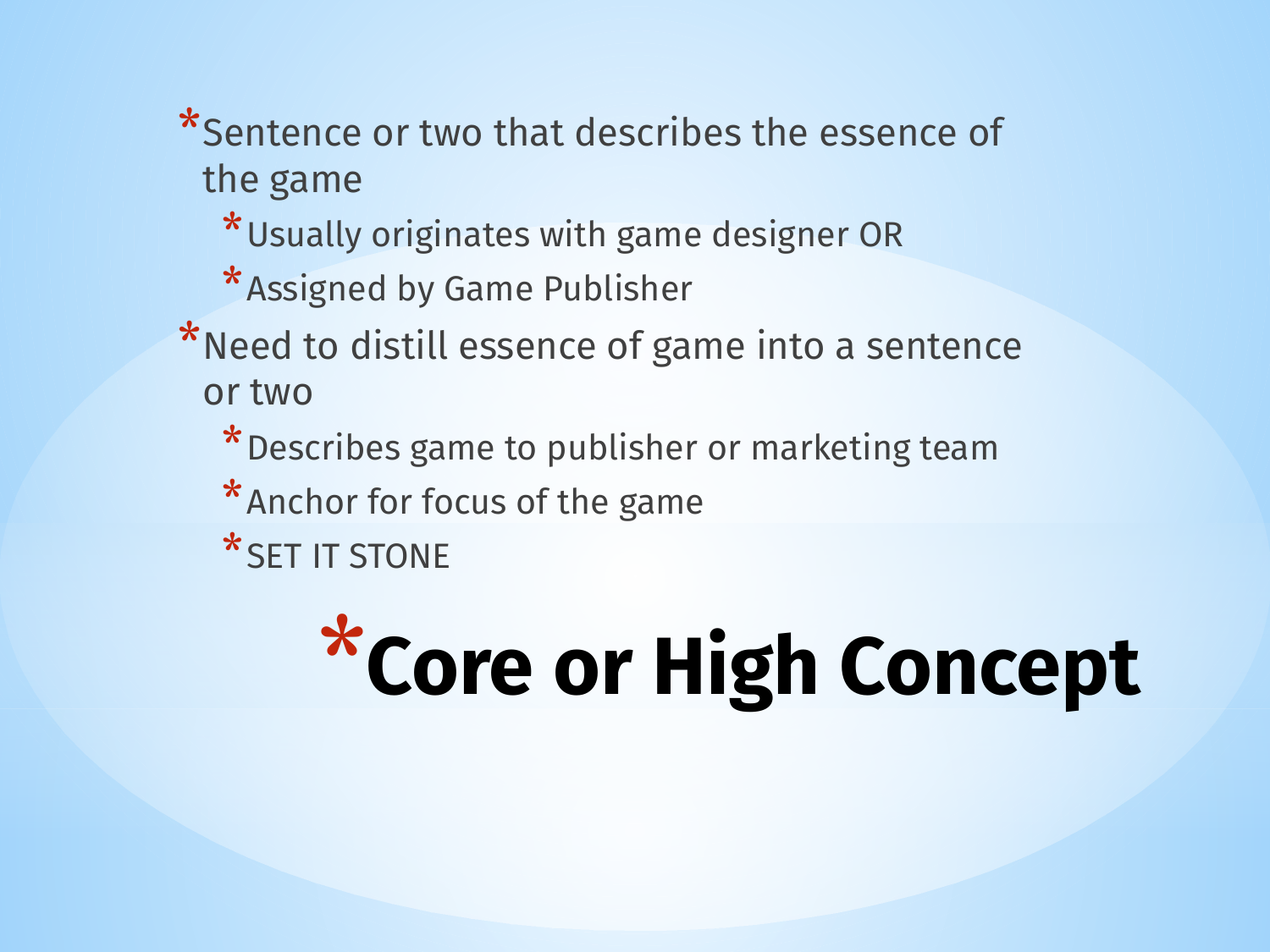

Sentence or two that describes the essence of the game
Usually originates with game designer OR
Assigned by Game Publisher
Need to distill essence of game into a sentence or two
Describes game to publisher or marketing team
Anchor for focus of the game
SET IT STONE
# Core or High Concept